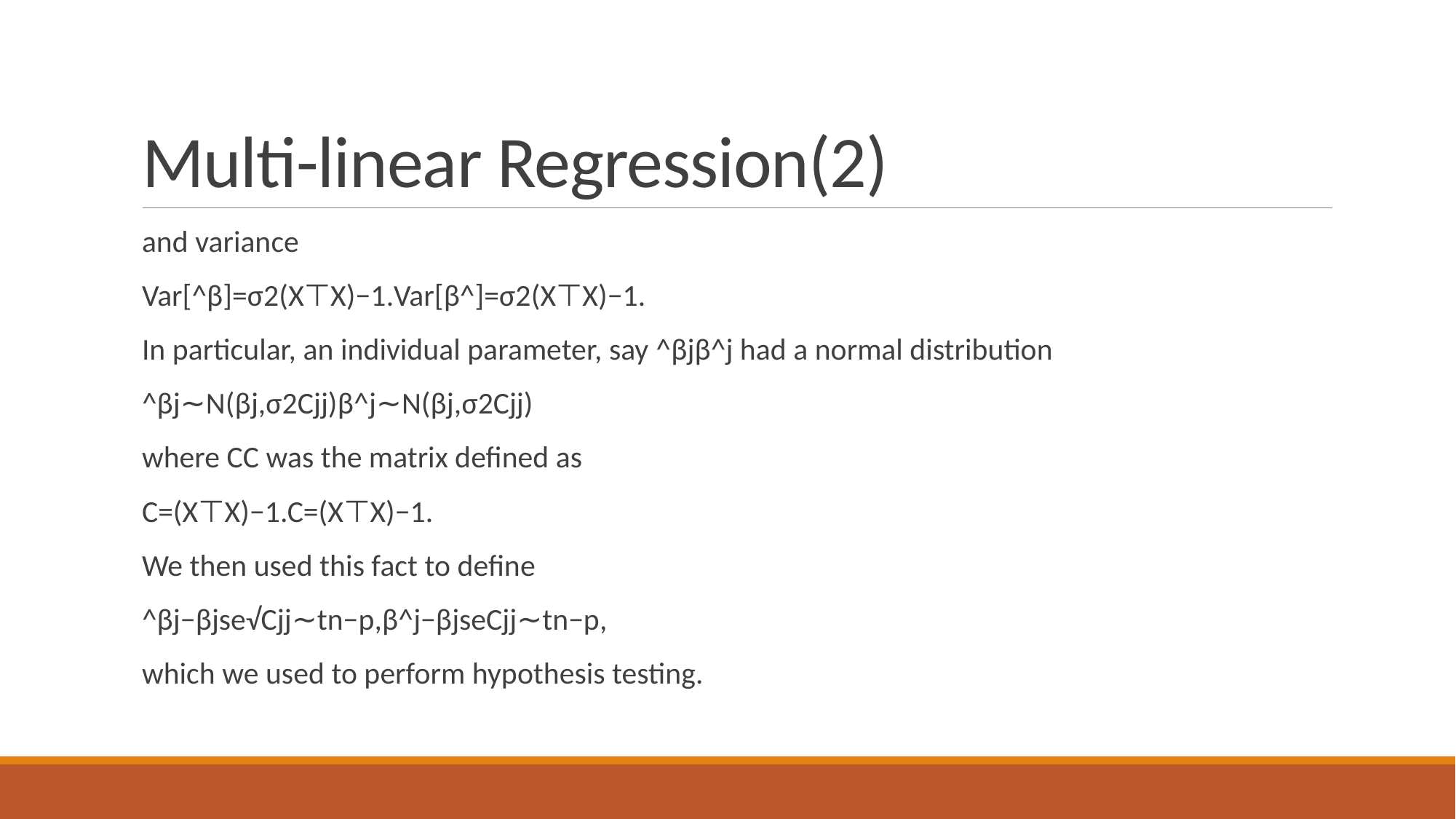

# Multi-linear Regression(2)
and variance
Var[^β]=σ2(X⊤X)−1.Var[β^]=σ2(X⊤X)−1.
In particular, an individual parameter, say ^βjβ^j had a normal distribution
^βj∼N(βj,σ2Cjj)β^j∼N(βj,σ2Cjj)
where CC was the matrix defined as
C=(X⊤X)−1.C=(X⊤X)−1.
We then used this fact to define
^βj−βjse√Cjj∼tn−p,β^j−βjseCjj∼tn−p,
which we used to perform hypothesis testing.